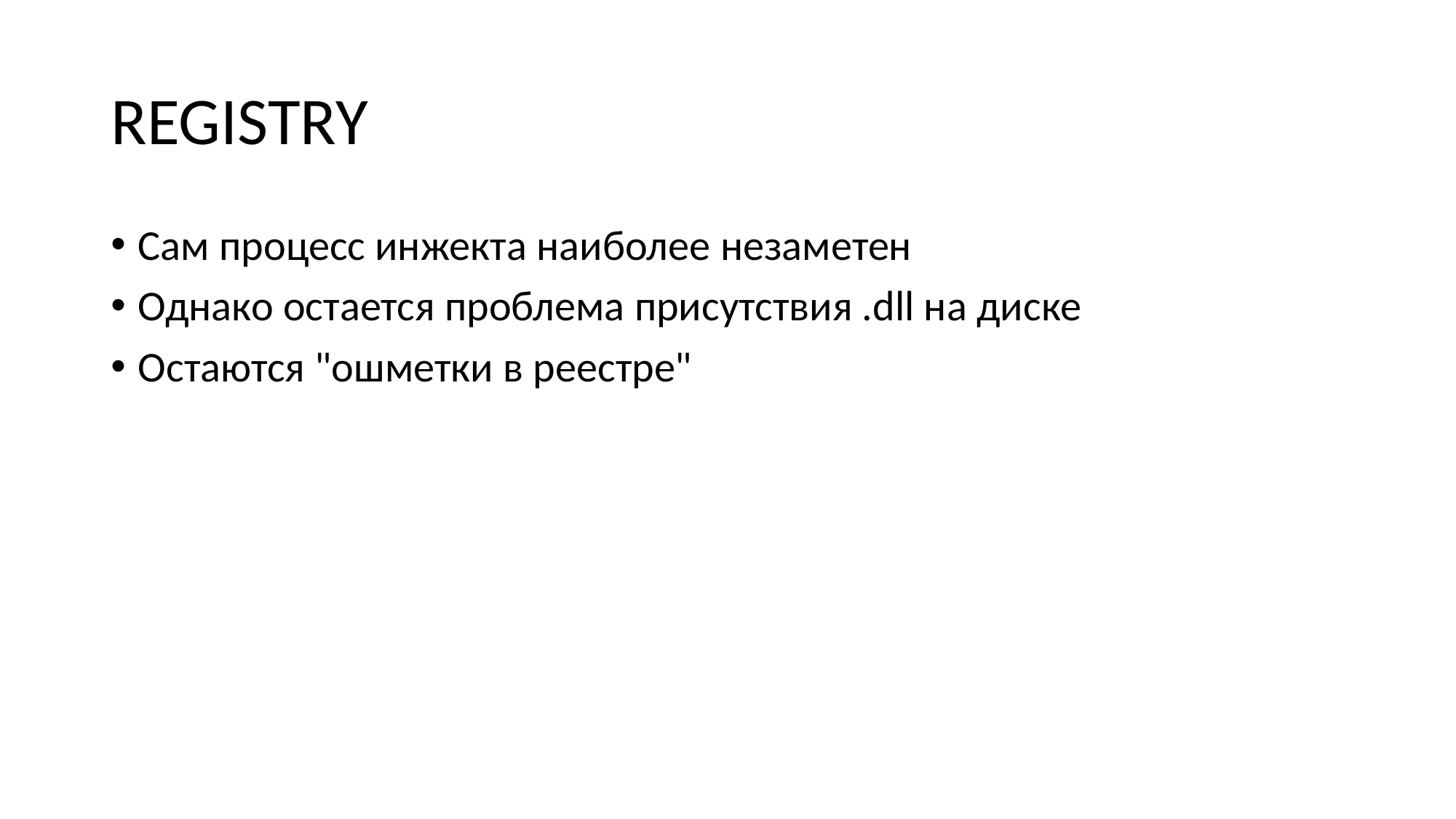

# REGISTRY
Сам процесс инжекта наиболее незаметен
Однако остается проблема присутствия .dll на диске
Остаются "ошметки в реестре"